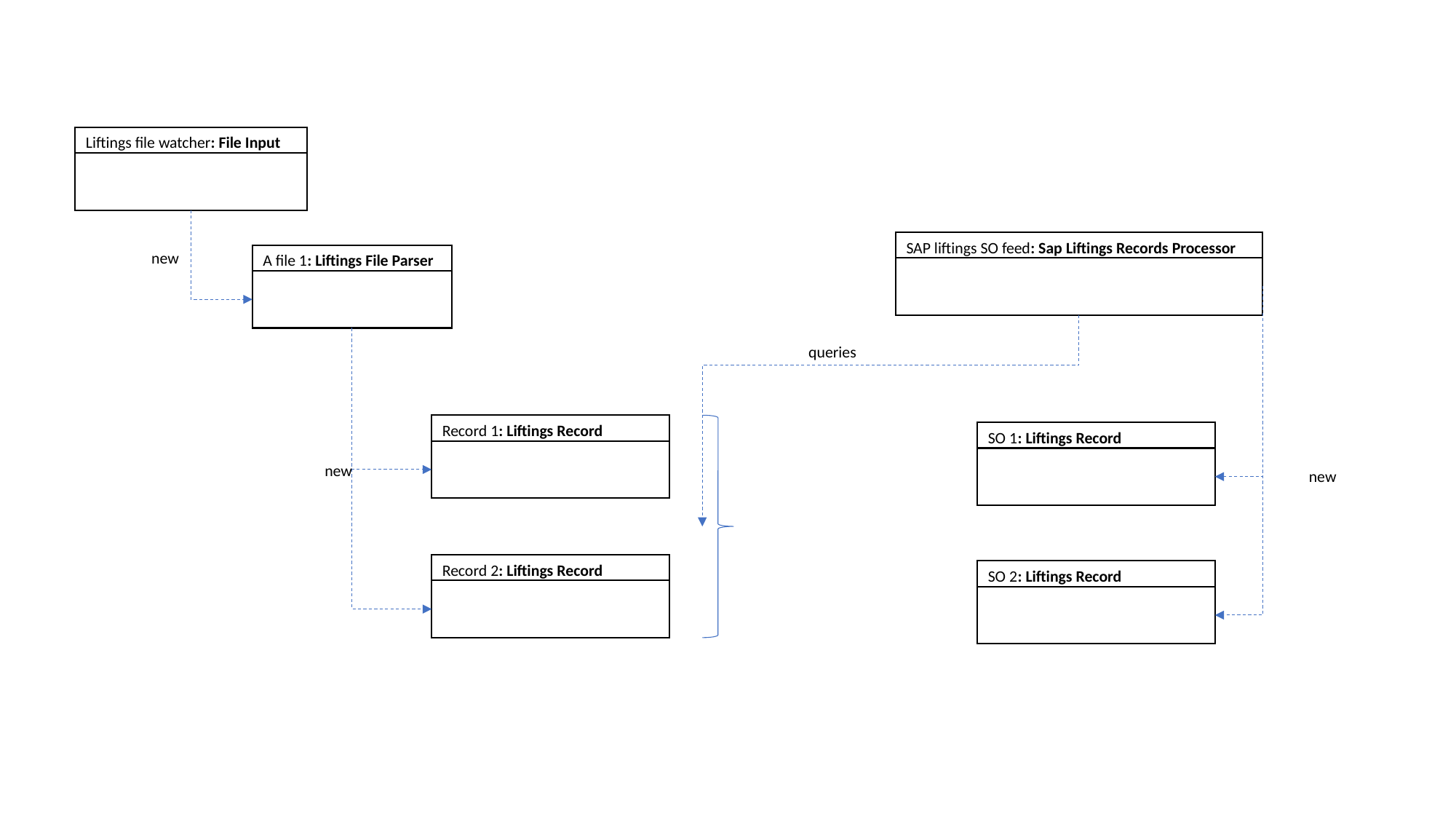

Liftings file watcher: File Input Command

SAP liftings SO feed: Sap Liftings Records Processor
 Command

new
A file 1: Liftings File Parser

queries
Record 1: Liftings Record

SO 1: Liftings Record

new
new
Record 2: Liftings Record

SO 2: Liftings Record